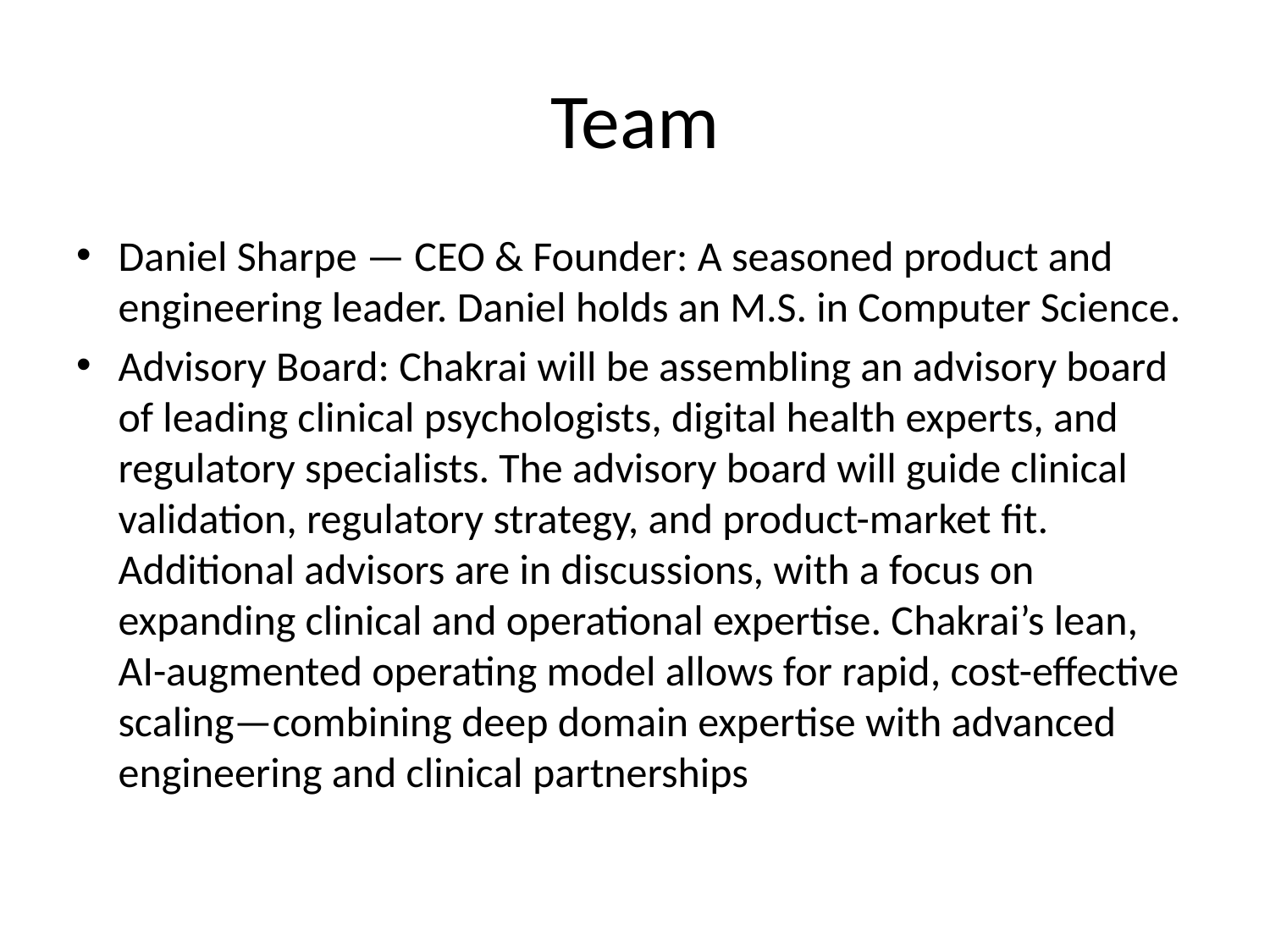

# Team
Daniel Sharpe — CEO & Founder: A seasoned product and engineering leader. Daniel holds an M.S. in Computer Science.
Advisory Board: Chakrai will be assembling an advisory board of leading clinical psychologists, digital health experts, and regulatory specialists. The advisory board will guide clinical validation, regulatory strategy, and product-market ﬁt. Additional advisors are in discussions, with a focus on expanding clinical and operational expertise. Chakrai’s lean, AI-augmented operating model allows for rapid, cost-effective scaling—combining deep domain expertise with advanced engineering and clinical partnerships